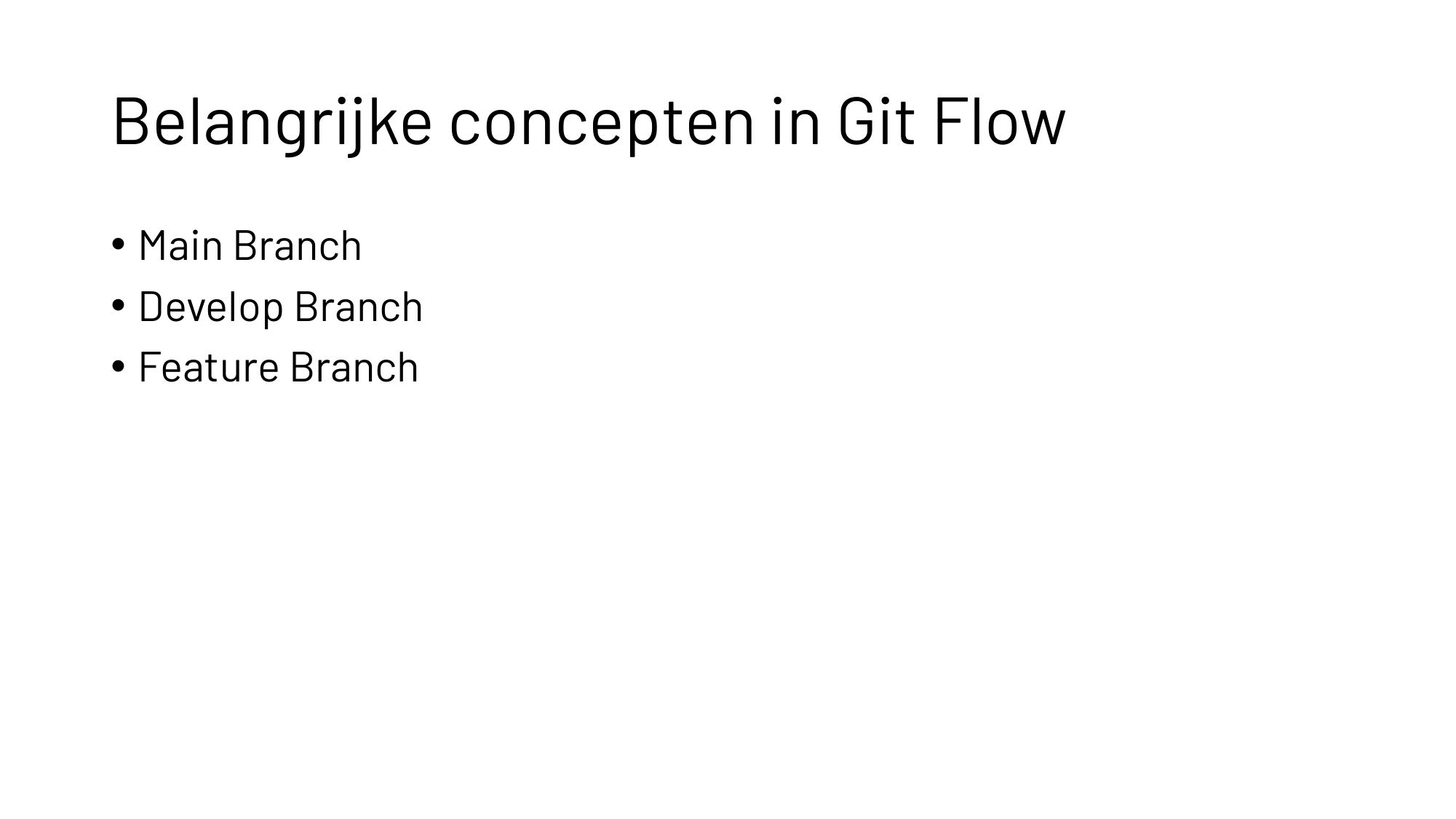

# Belangrijke concepten in Git Flow
Main Branch
Develop Branch
Feature Branch